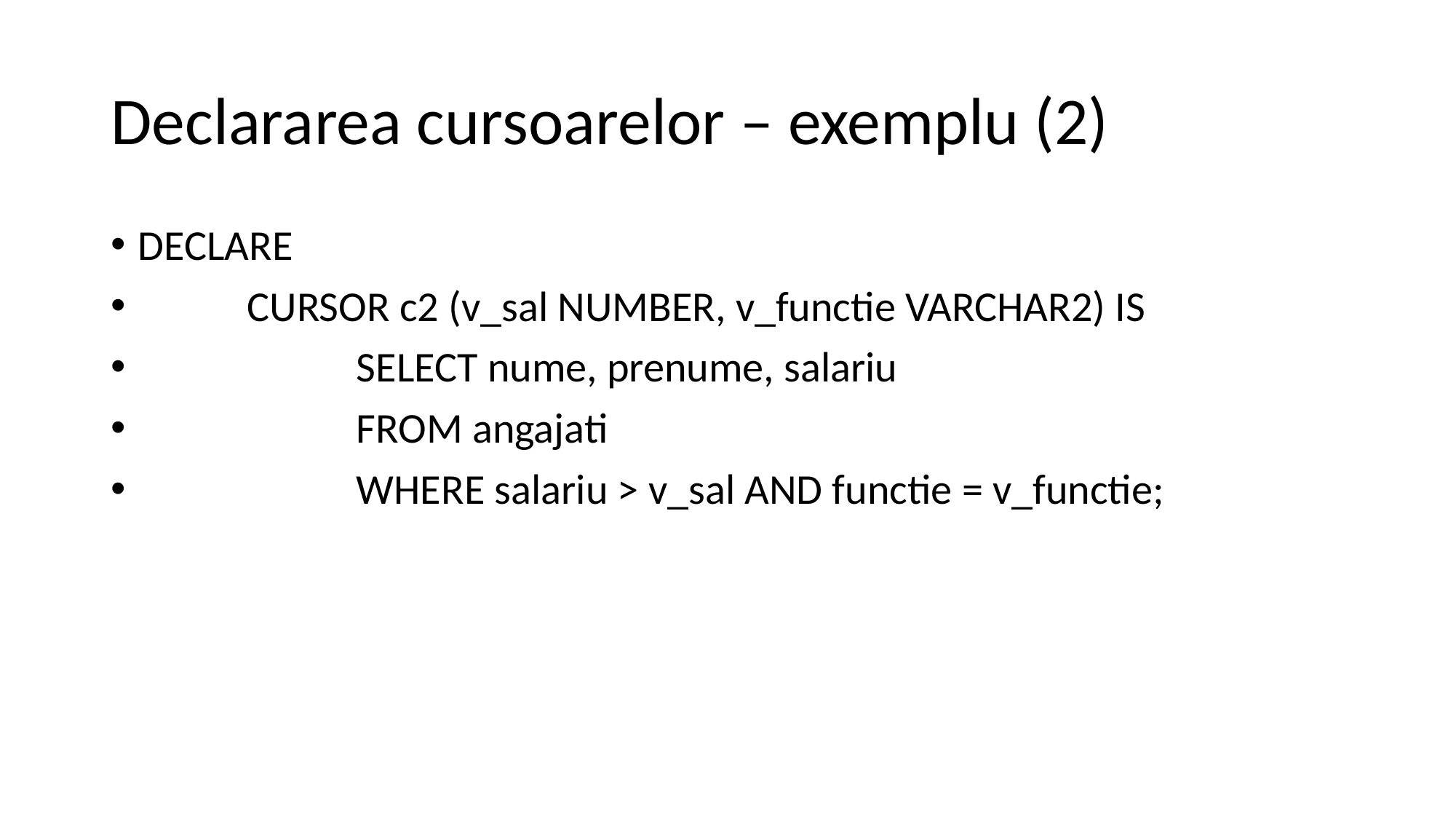

# Declararea cursoarelor – exemplu (2)
DECLARE
	CURSOR c2 (v_sal NUMBER, v_functie VARCHAR2) IS
		SELECT nume, prenume, salariu
		FROM angajati
		WHERE salariu > v_sal AND functie = v_functie;